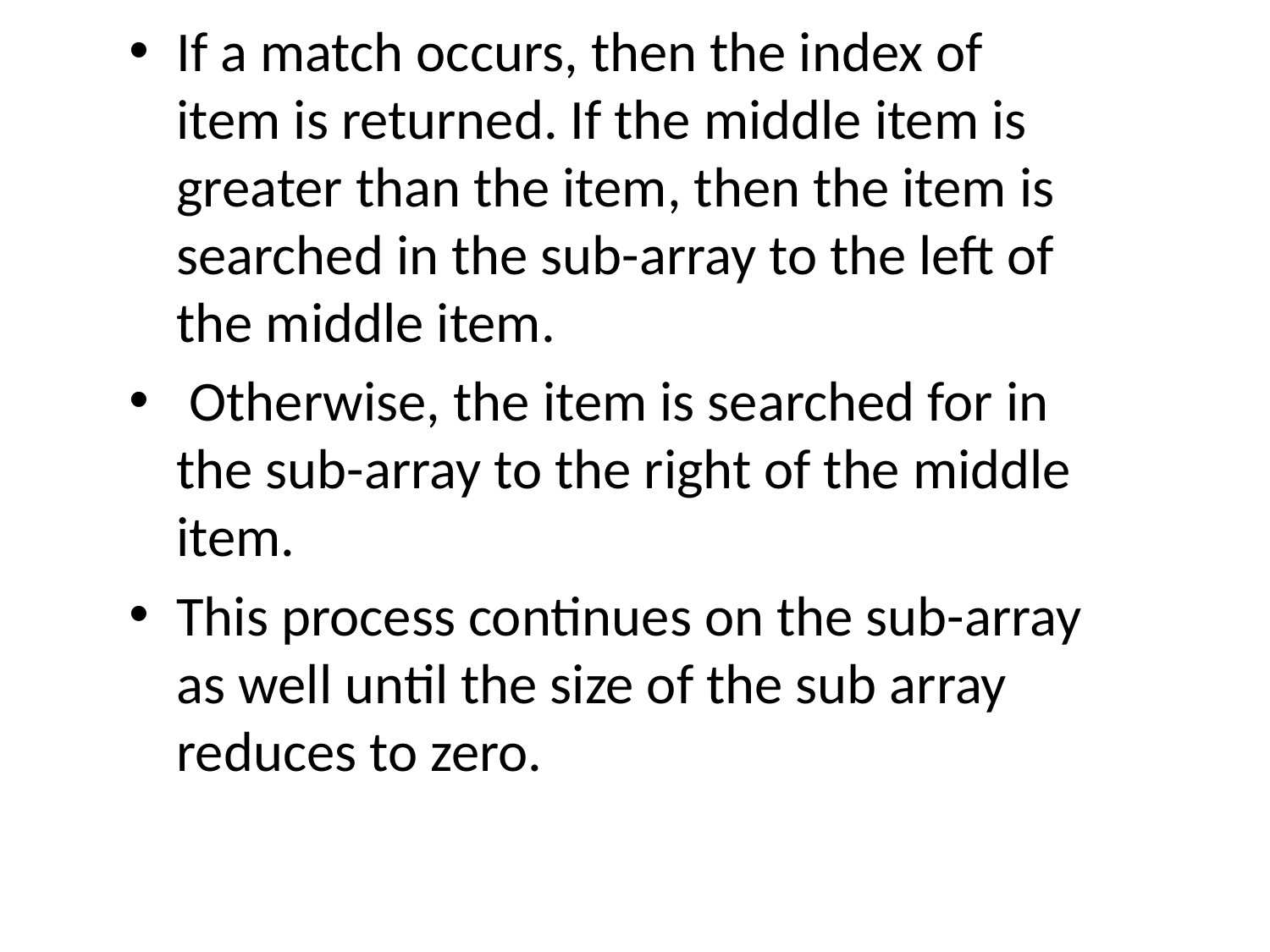

If a match occurs, then the index of item is returned. If the middle item is greater than the item, then the item is searched in the sub-array to the left of the middle item.
 Otherwise, the item is searched for in the sub-array to the right of the middle item.
This process continues on the sub-array as well until the size of the sub array reduces to zero.